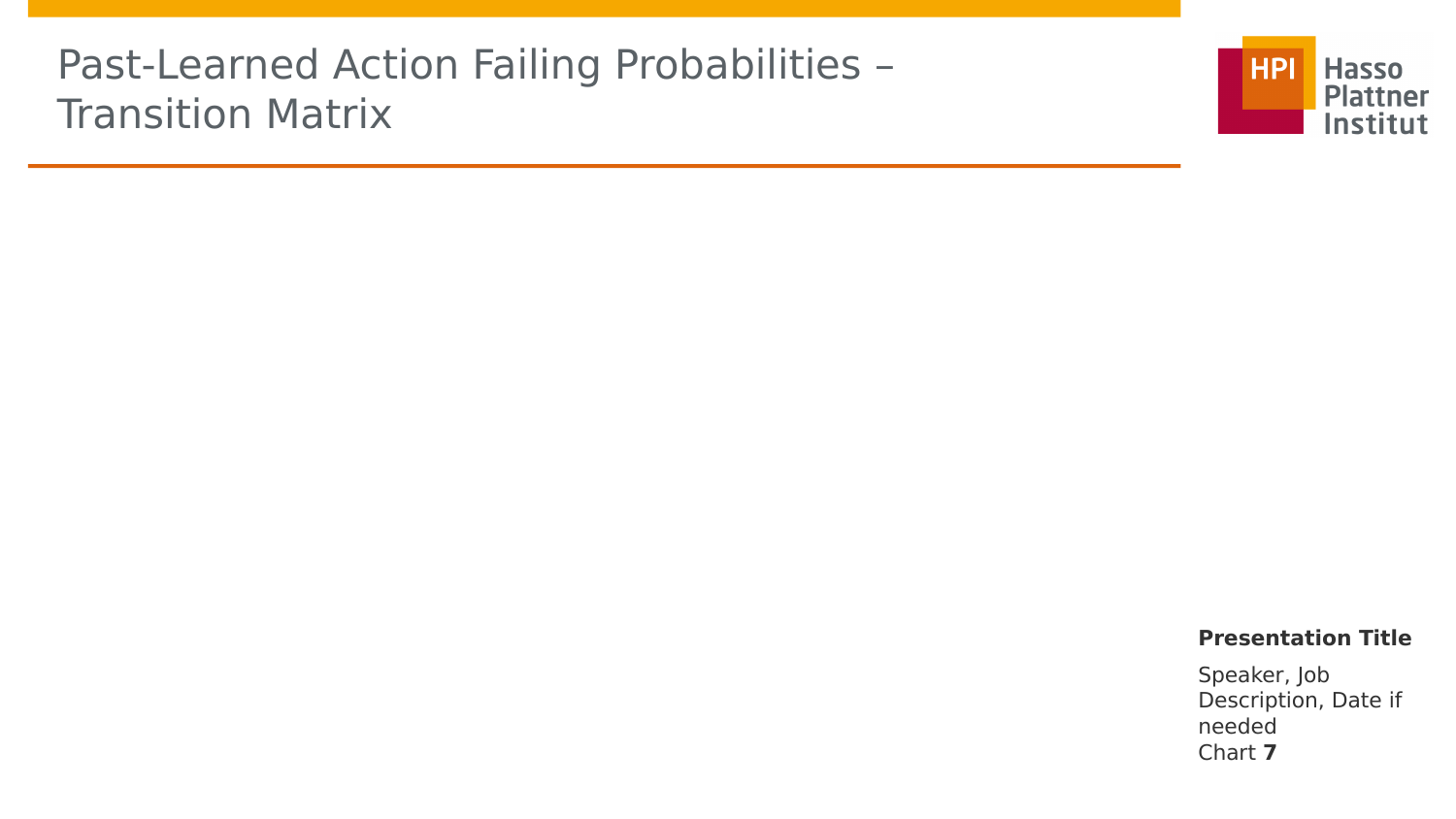

# Past-Learned Action Failing Probabilities – Transition Matrix

Presentation Title
Speaker, Job Description, Date if needed
Chart 7